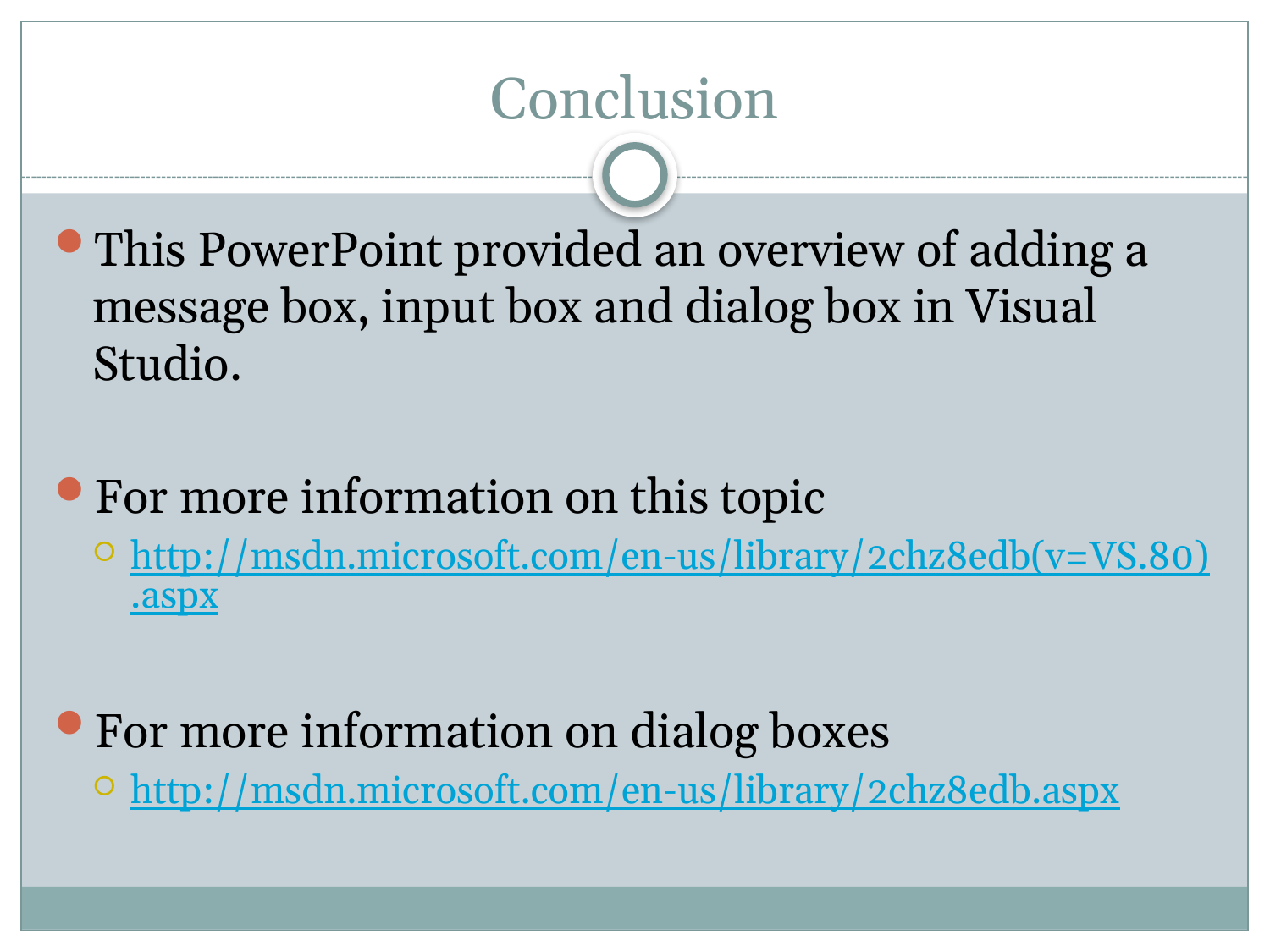

# Conclusion
This PowerPoint provided an overview of adding a message box, input box and dialog box in Visual Studio.

For more information on this topic
http://msdn.microsoft.com/en-us/library/2chz8edb(v=VS.80).aspx

For more information on dialog boxes
http://msdn.microsoft.com/en-us/library/2chz8edb.aspx